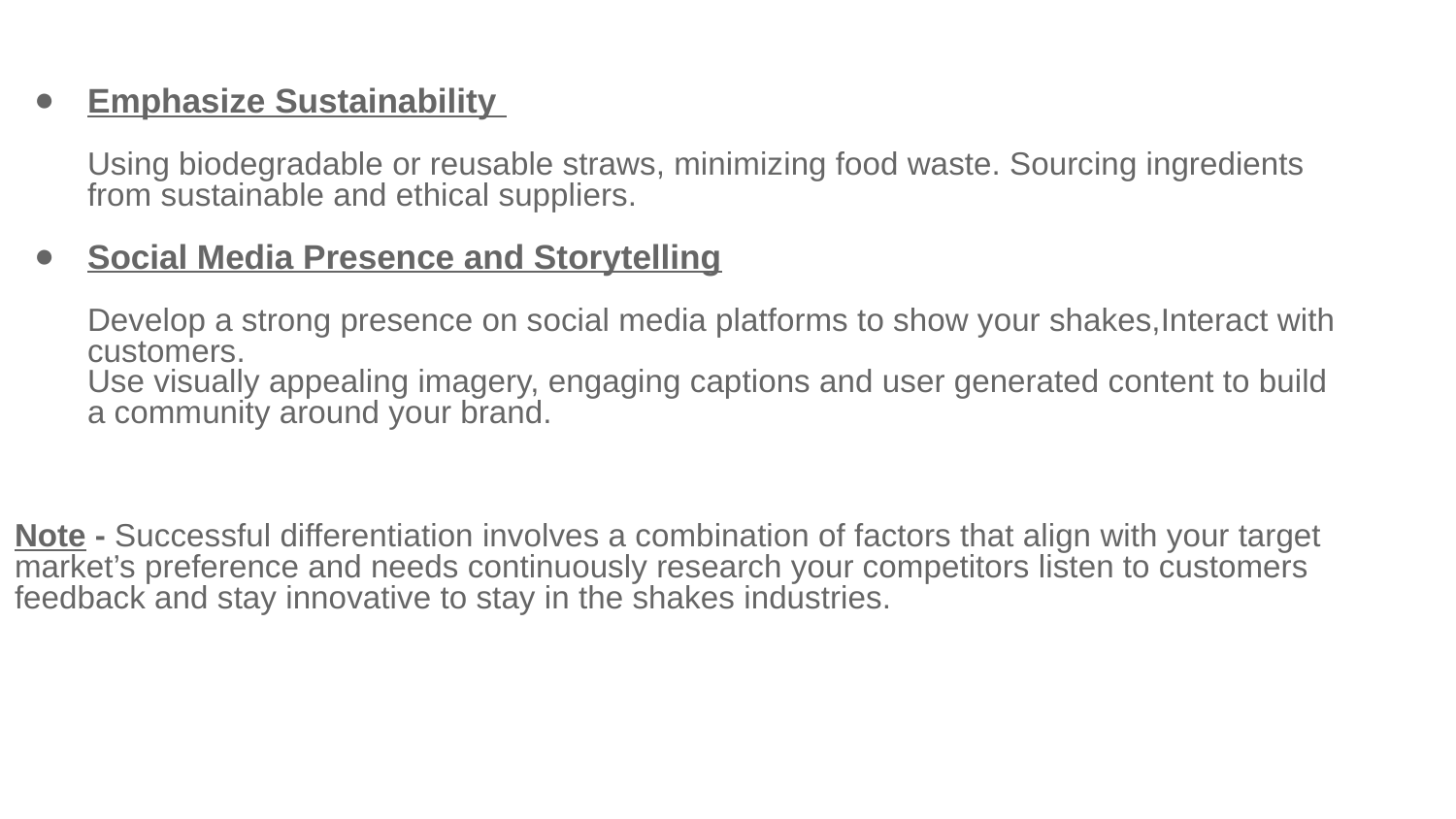

#
Emphasize Sustainability

Using biodegradable or reusable straws, minimizing food waste. Sourcing ingredients from sustainable and ethical suppliers.

Social Media Presence and Storytelling

Develop a strong presence on social media platforms to show your shakes,Interact with customers.
Use visually appealing imagery, engaging captions and user generated content to build a community around your brand.

Note - Successful differentiation involves a combination of factors that align with your target market’s preference and needs continuously research your competitors listen to customers feedback and stay innovative to stay in the shakes industries.